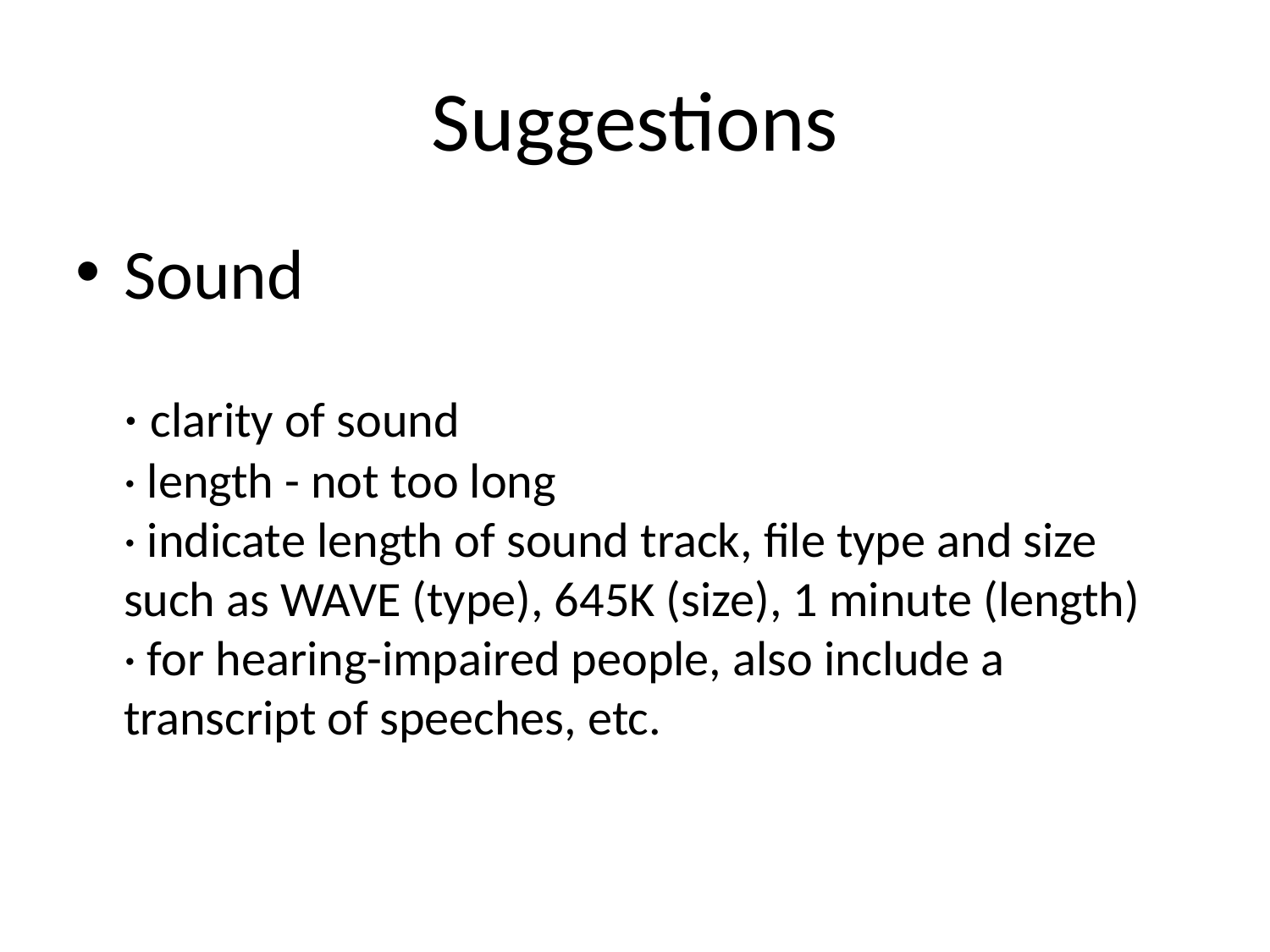

# Suggestions
Sound
· clarity of sound
· length - not too long
· indicate length of sound track, file type and size such as WAVE (type), 645K (size), 1 minute (length)
· for hearing-impaired people, also include a transcript of speeches, etc.